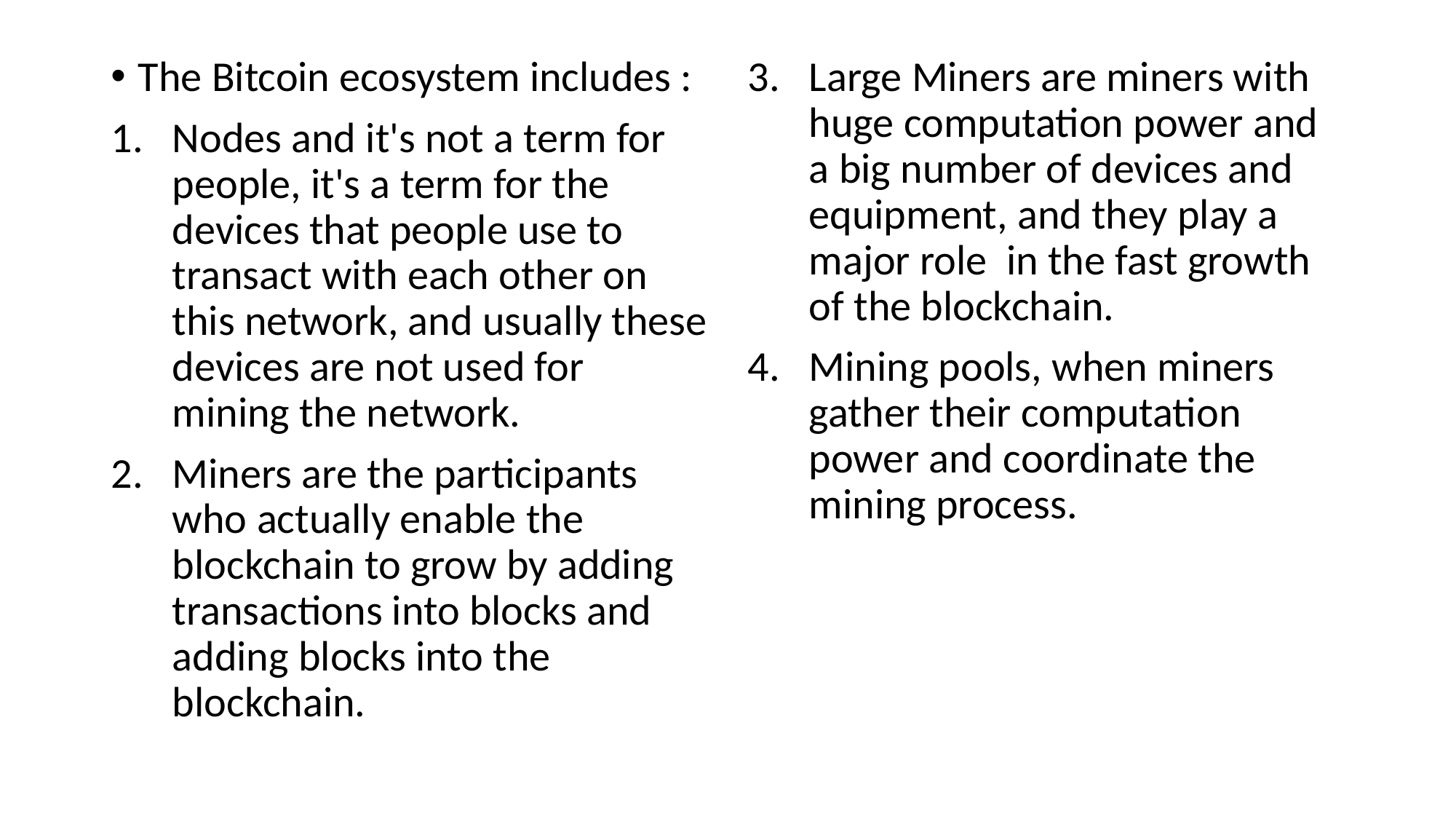

The Bitcoin ecosystem includes :
Nodes and it's not a term for people, it's a term for the devices that people use to transact with each other on this network, and usually these devices are not used for mining the network.
Miners are the participants who actually enable the blockchain to grow by adding transactions into blocks and adding blocks into the blockchain.

Large Miners are miners with huge computation power and a big number of devices and equipment, and they play a major role  in the fast growth of the blockchain.
Mining pools, when miners gather their computation power and coordinate the mining process.